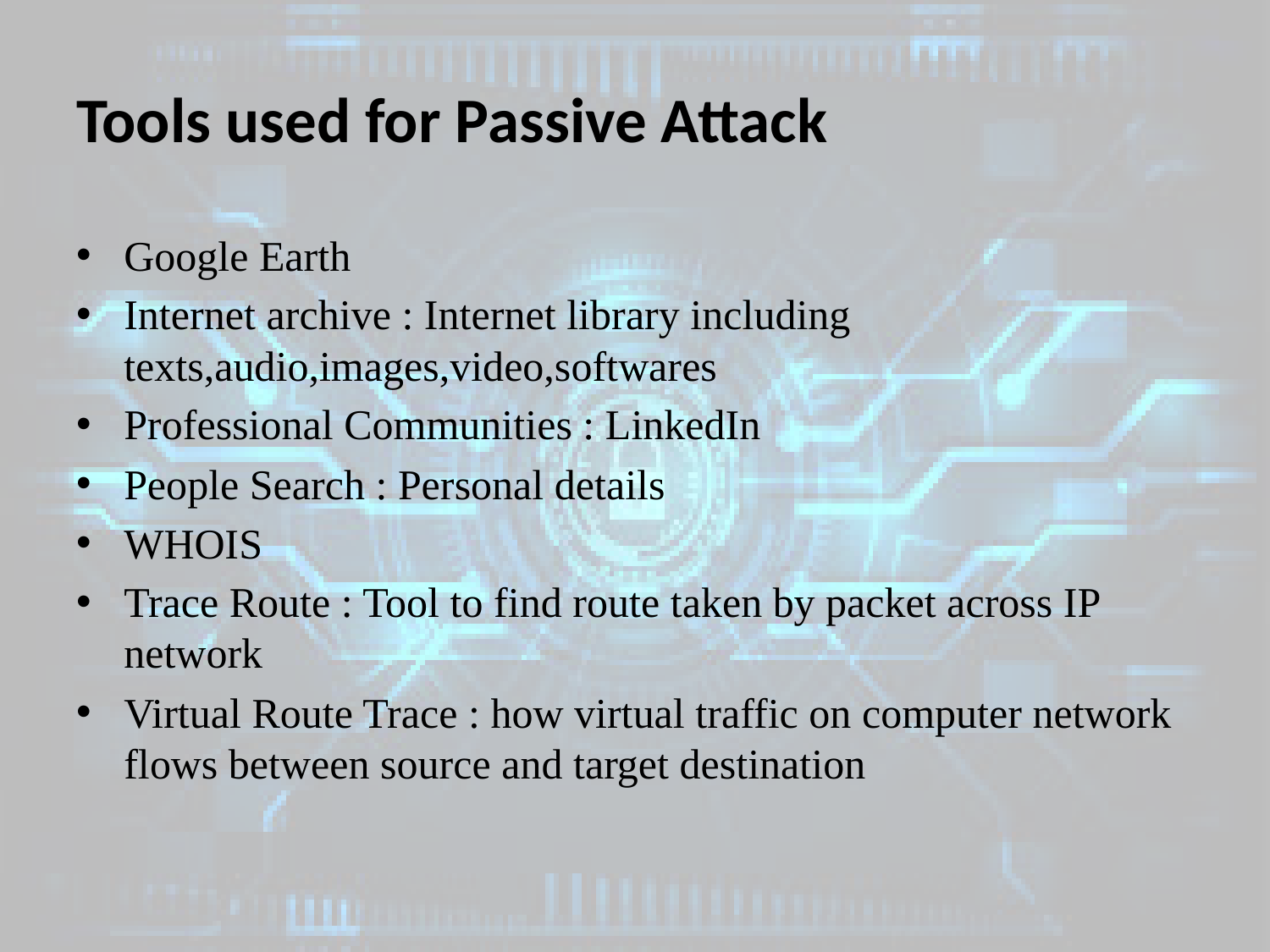

# Tools used for Passive Attack
Google Earth
Internet archive : Internet library including texts,audio,images,video,softwares
Professional Communities : LinkedIn
People Search : Personal details
WHOIS
Trace Route : Tool to find route taken by packet across IP network
Virtual Route Trace : how virtual traffic on computer network  flows between source and target destination